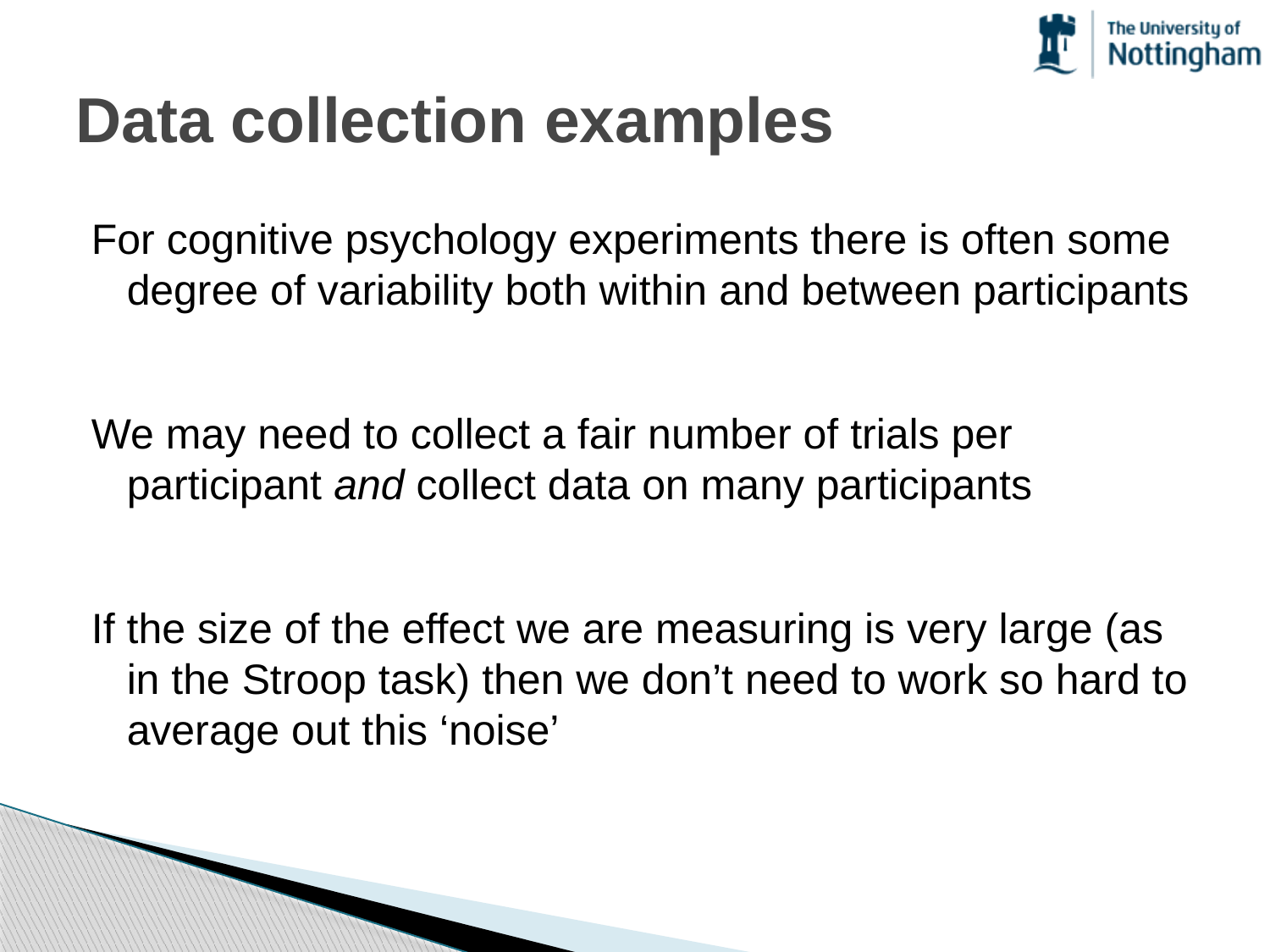

# Data collection examples
For cognitive psychology experiments there is often some degree of variability both within and between participants

We may need to collect a fair number of trials per participant and collect data on many participants

If the size of the effect we are measuring is very large (as in the Stroop task) then we don’t need to work so hard to average out this ‘noise’